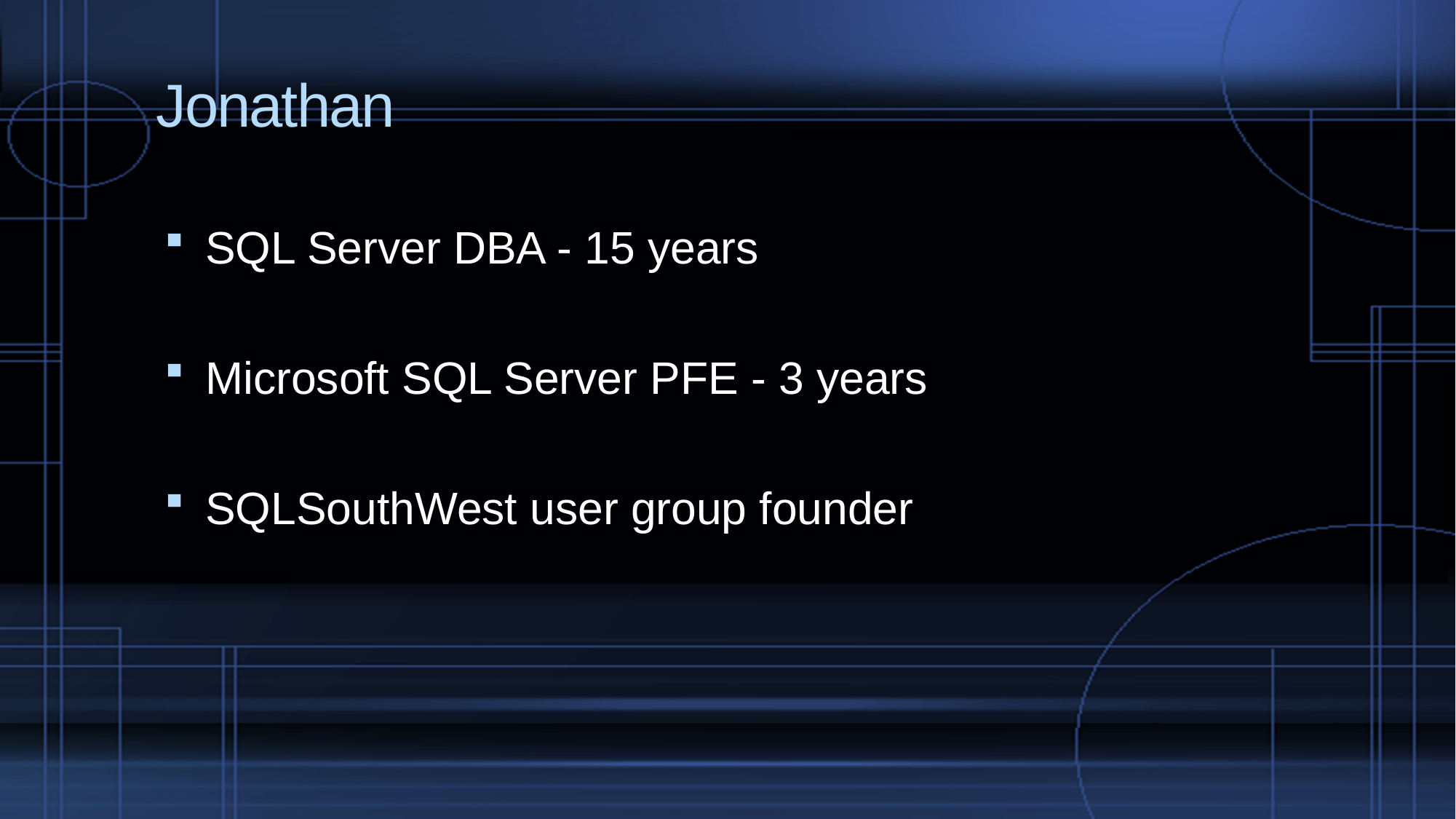

# Jonathan
SQL Server DBA - 15 years

Microsoft SQL Server PFE - 3 years

SQLSouthWest user group founder